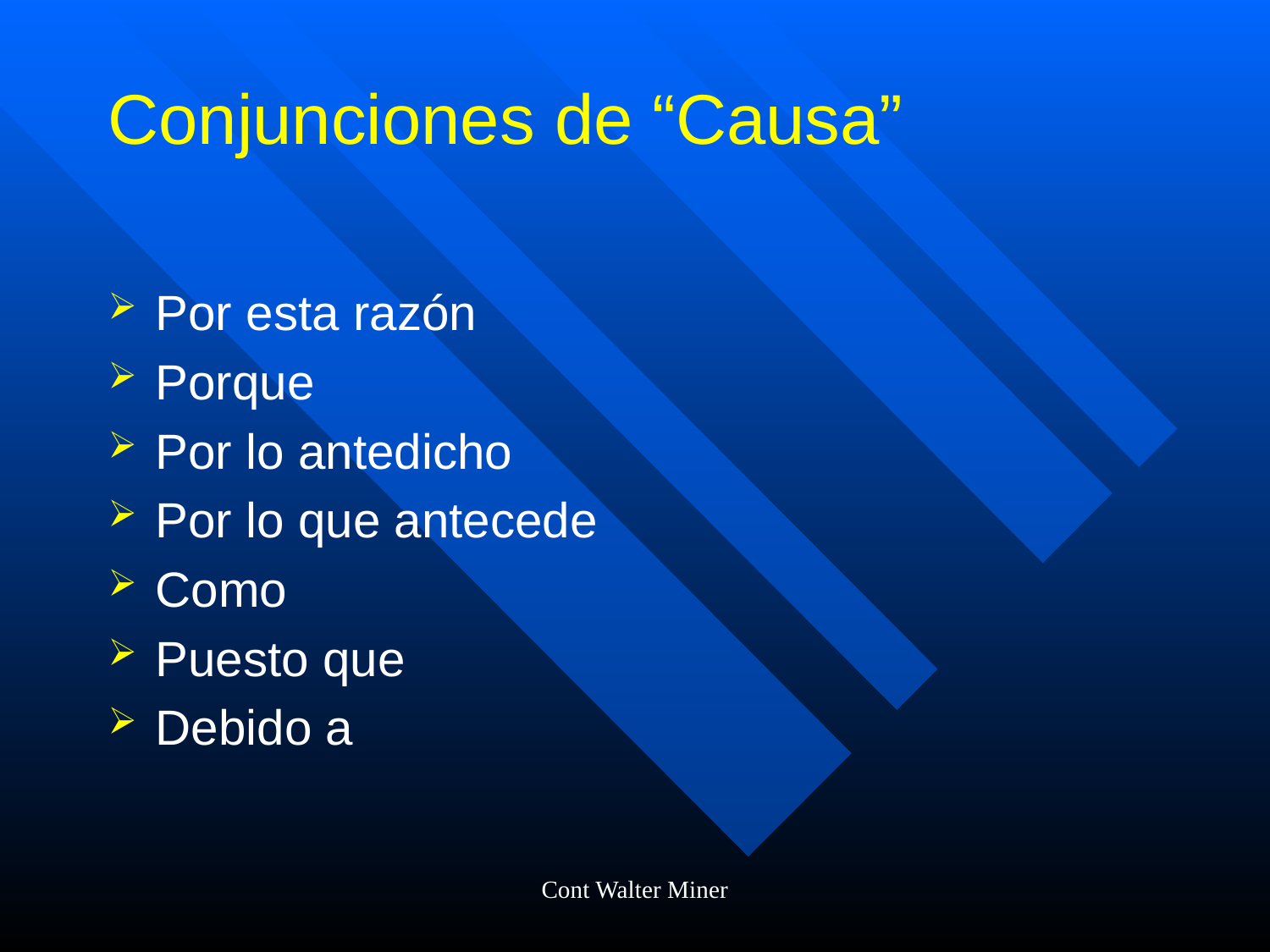

# Conjunciones de “Causa”
Por esta razón
Porque
Por lo antedicho
Por lo que antecede
Como
Puesto que
Debido a
Cont Walter Miner